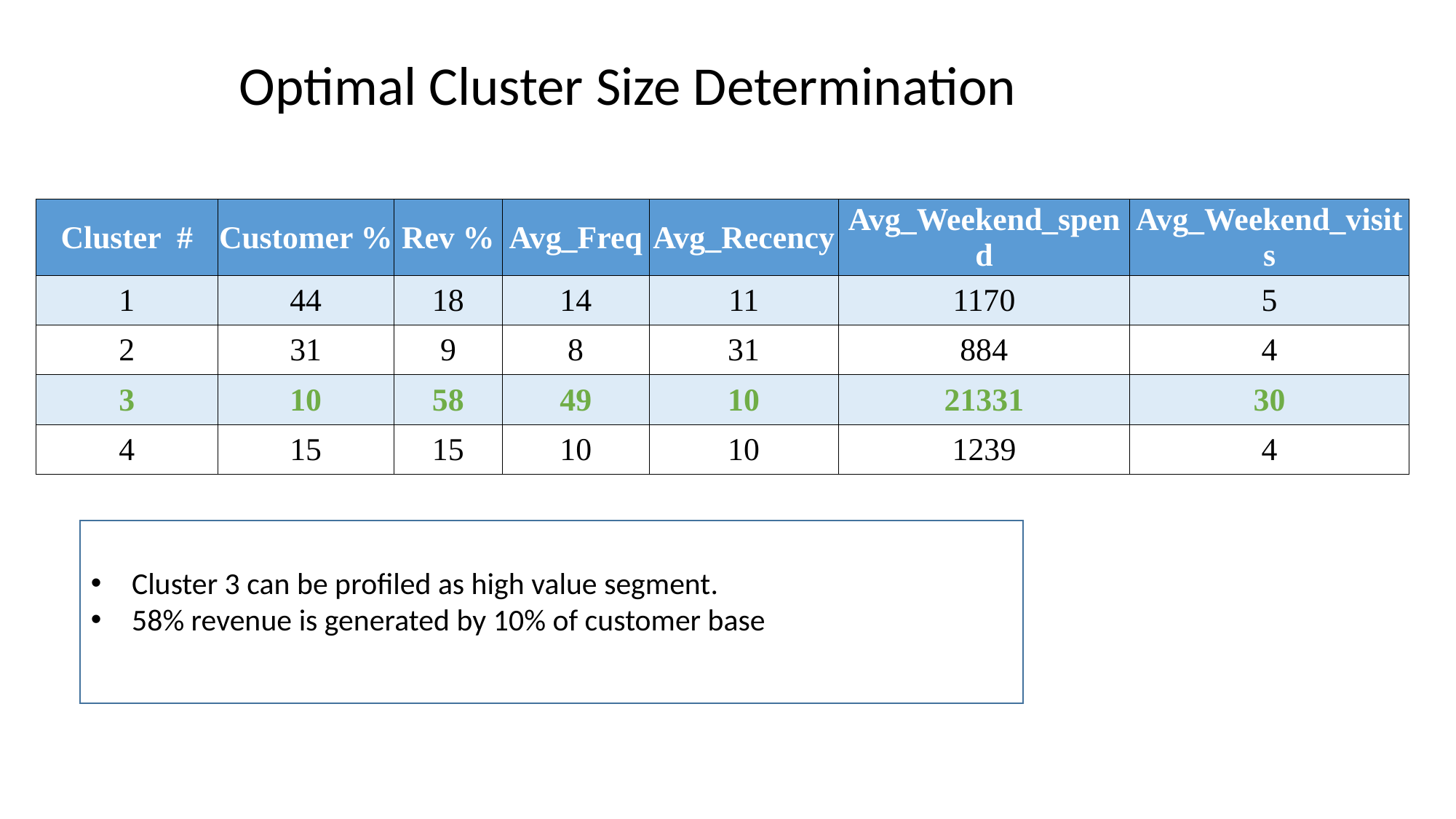

Optimal Cluster Size Determination
| Cluster # | Customer % | Rev % | Avg\_Freq | Avg\_Recency | Avg\_Weekend\_spend | Avg\_Weekend\_visits |
| --- | --- | --- | --- | --- | --- | --- |
| 1 | 44 | 18 | 14 | 11 | 1170 | 5 |
| 2 | 31 | 9 | 8 | 31 | 884 | 4 |
| 3 | 10 | 58 | 49 | 10 | 21331 | 30 |
| 4 | 15 | 15 | 10 | 10 | 1239 | 4 |

Cluster 3 can be profiled as high value segment.
58% revenue is generated by 10% of customer base